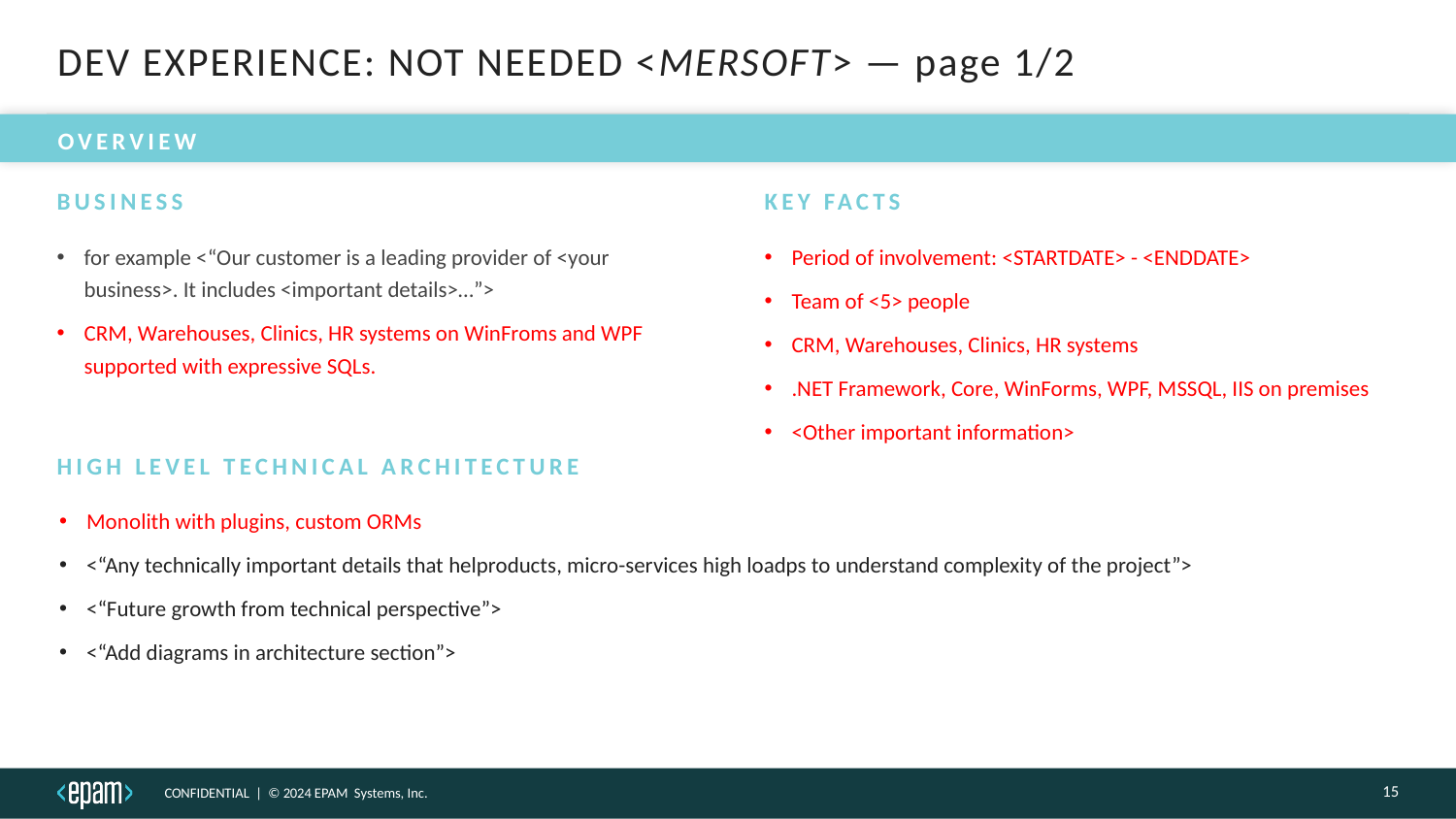

# DEV EXPERIENCE: NOT NEEDED <MERSOFT> — page 1/2
      OVERVIEW
Business
Key facts
for example <“Our customer is a leading provider of <your business>. It includes <important details>…”>
CRM, Warehouses, Clinics, HR systems on WinFroms and WPF supported with expressive SQLs.

Period of involvement: <STARTDATE> - <ENDDATE>
Team of <5> people
CRM, Warehouses, Clinics, HR systems
.NET Framework, Core, WinForms, WPF, MSSQL, IIS on premises
<Other important information>

High level Technical architecture
Monolith with plugins, custom ORMs
<“Any technically important details that helproducts, micro-services high loadps to understand complexity of the project”>
<“Future growth from technical perspective”>
<“Add diagrams in architecture section”>
15